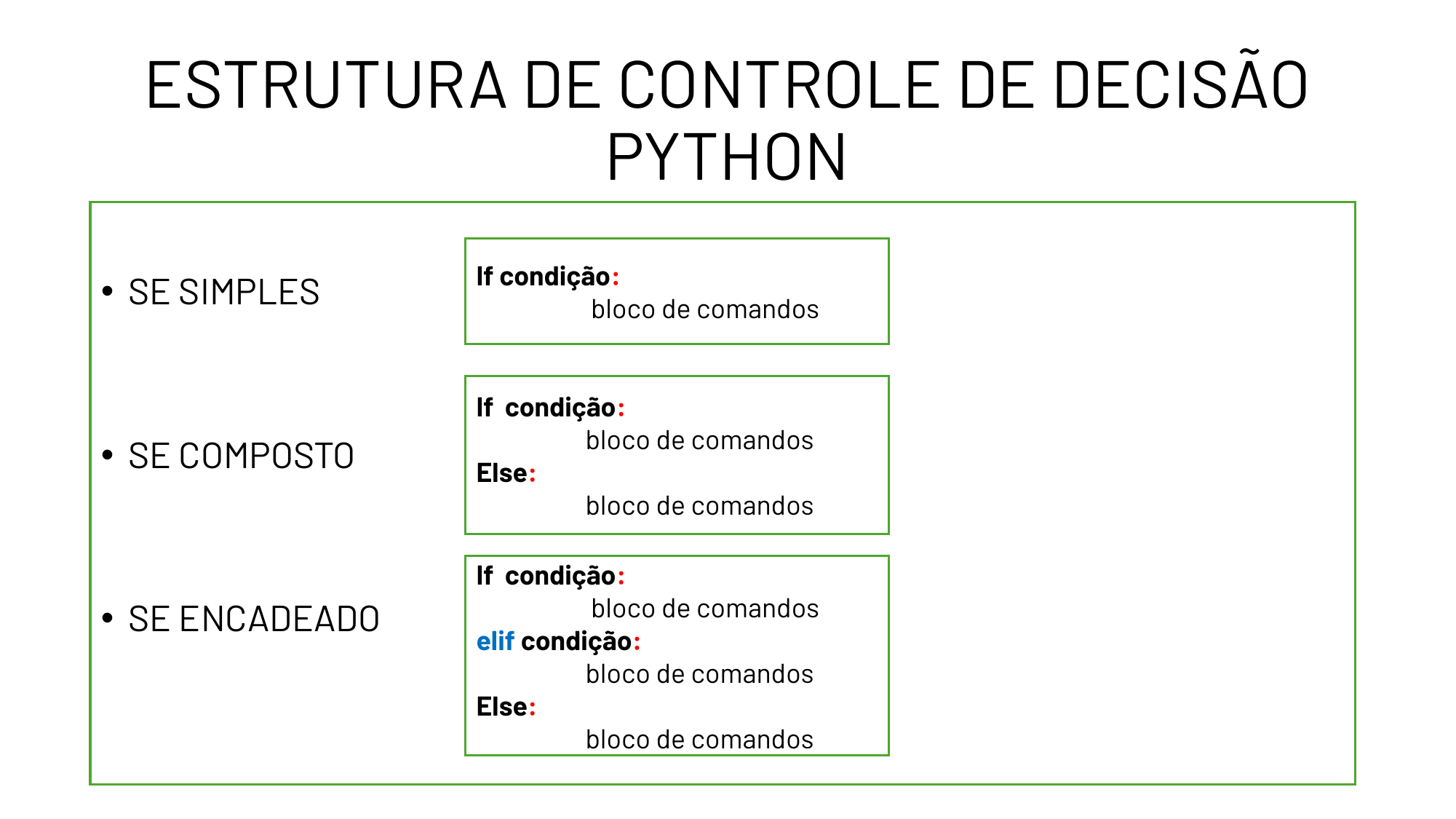

# ESTRUTURA DE CONTROLE DE DECISÃO PYTHON

SE SIMPLES

SE COMPOSTO

SE ENCADEADO

If condição:
	 bloco de comandos
If  condição:
	bloco de comandos
Else:
	bloco de comandos

If  condição:
	 bloco de comandos
elif condição:
	bloco de comandos
Else:
	bloco de comandos